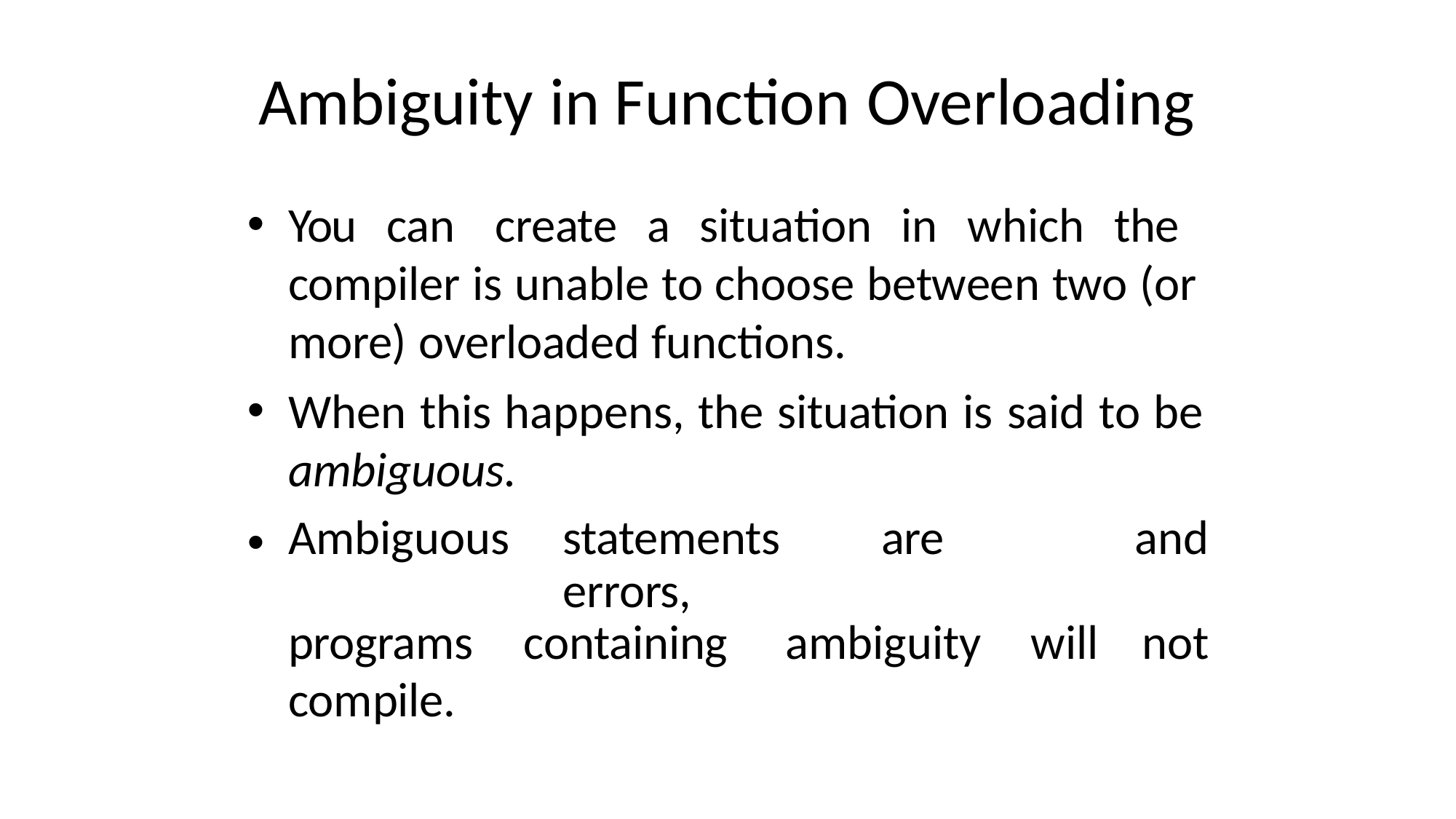

# Ambiguity in Function Overloading
You can create a situation in which the  compiler is unable to choose between two (or  more) overloaded functions.
When this happens, the situation is said to be
ambiguous.
| Ambiguous | statements are errors, | and |
| --- | --- | --- |
| programs | containing ambiguity will | not |
| compile. |  |  |